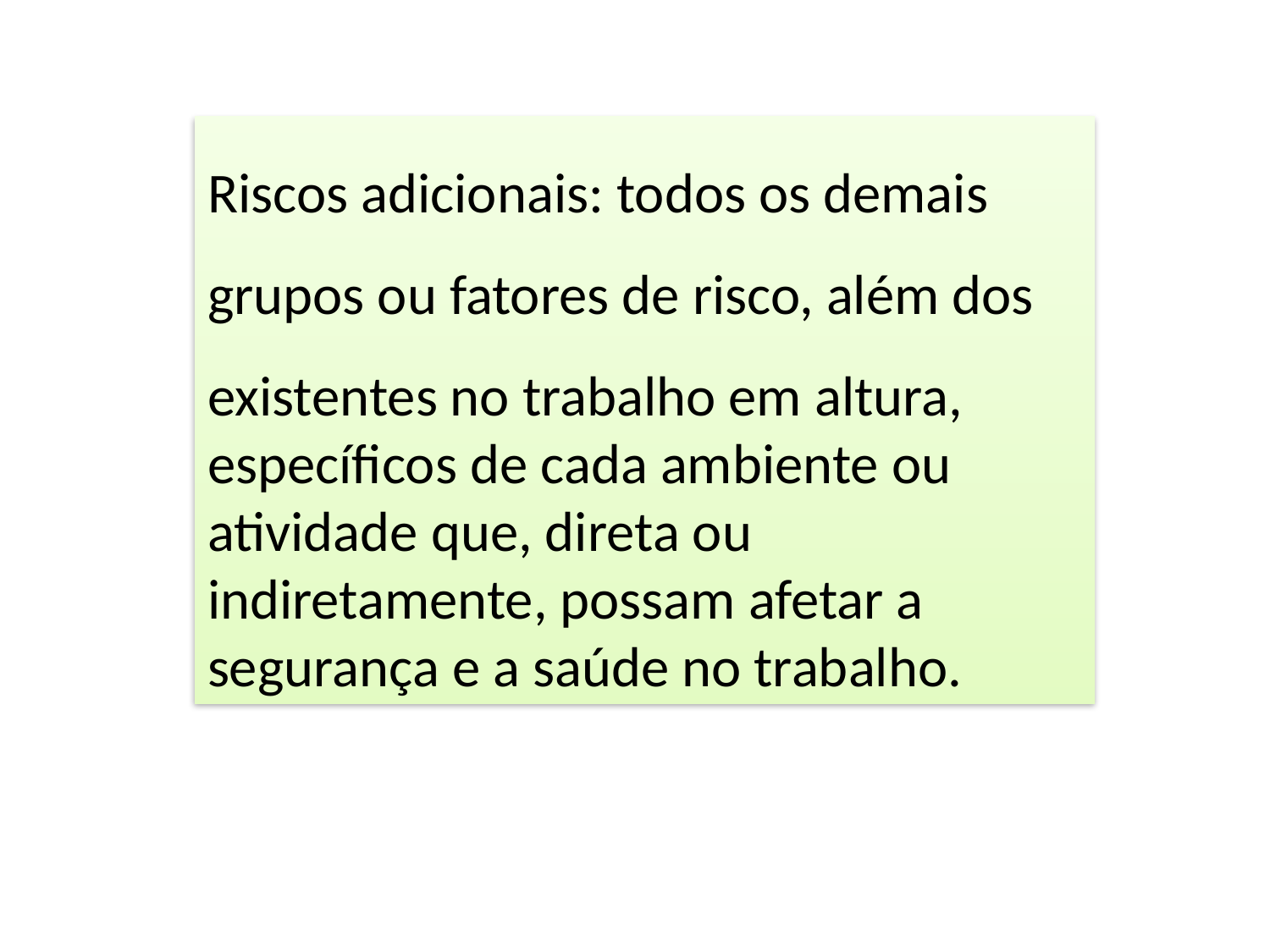

Riscos adicionais: todos os demais grupos ou fatores de risco, além dos existentes no trabalho em altura,
específicos de cada ambiente ou atividade que, direta ou indiretamente, possam afetar a segurança e a saúde no trabalho.